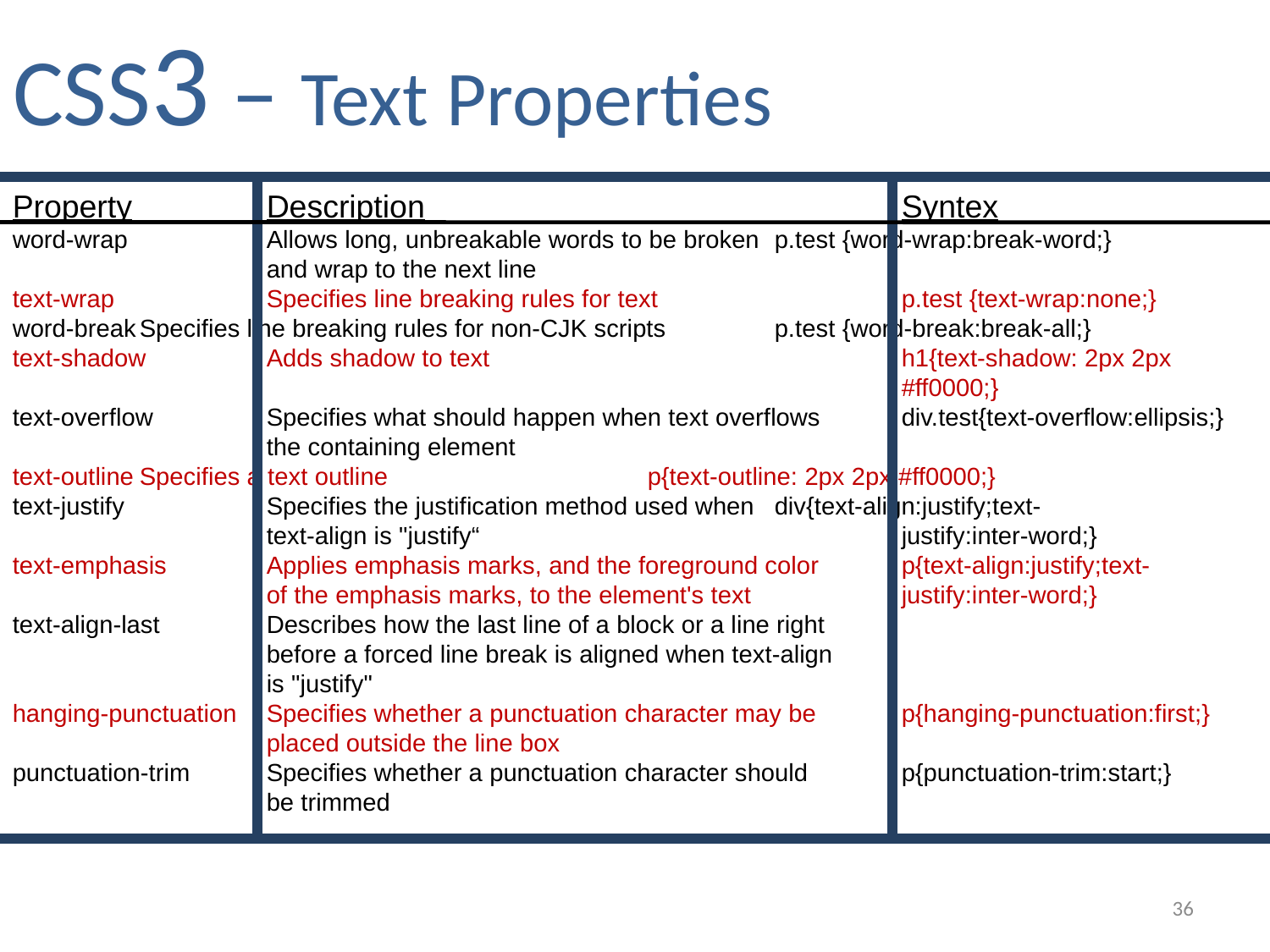

# CSS3 – Text Properties

Property		Description				Syntex
word-wrap		Allows long, unbreakable words to be broken	p.test {word-wrap:break-word;}
		and wrap to the next line
text-wrap		Specifies line breaking rules for text		p.test {text-wrap:none;}
word-break	Specifies line breaking rules for non-CJK scripts	p.test {word-break:break-all;}
text-shadow	Adds shadow to text				h1{text-shadow: 2px 2px
							#ff0000;}
text-overflow	Specifies what should happen when text overflows	div.test{text-overflow:ellipsis;}
		the containing element
text-outline	Specifies a text outline			p{text-outline: 2px 2px #ff0000;}
text-justify		Specifies the justification method used when	div{text-align:justify;text-
		text-align is "justify“				justify:inter-word;}
text-emphasis	Applies emphasis marks, and the foreground color	p{text-align:justify;text-
		of the emphasis marks, to the element's text		justify:inter-word;}
text-align-last	Describes how the last line of a block or a line right
		before a forced line break is aligned when text-align
		is "justify"
hanging-punctuation	Specifies whether a punctuation character may be	p{hanging-punctuation:first;}
		placed outside the line box
punctuation-trim	Specifies whether a punctuation character should	p{punctuation-trim:start;}
		be trimmed

36